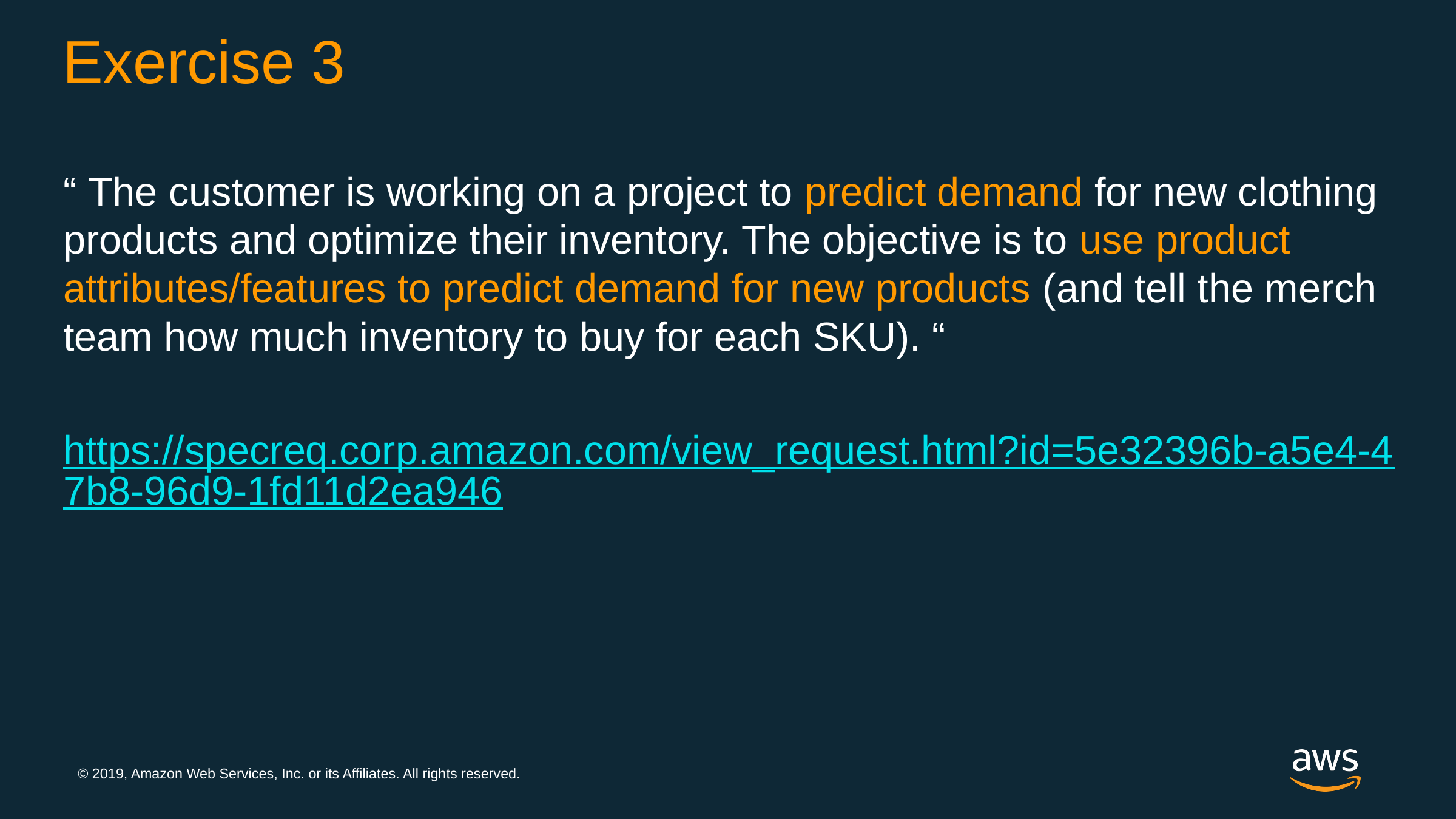

# Exercise 3
“ The customer is working on a project to predict demand for new clothing products and optimize their inventory. The objective is to use product attributes/features to predict demand for new products (and tell the merch team how much inventory to buy for each SKU). “

https://specreq.corp.amazon.com/view_request.html?id=5e32396b-a5e4-47b8-96d9-1fd11d2ea946